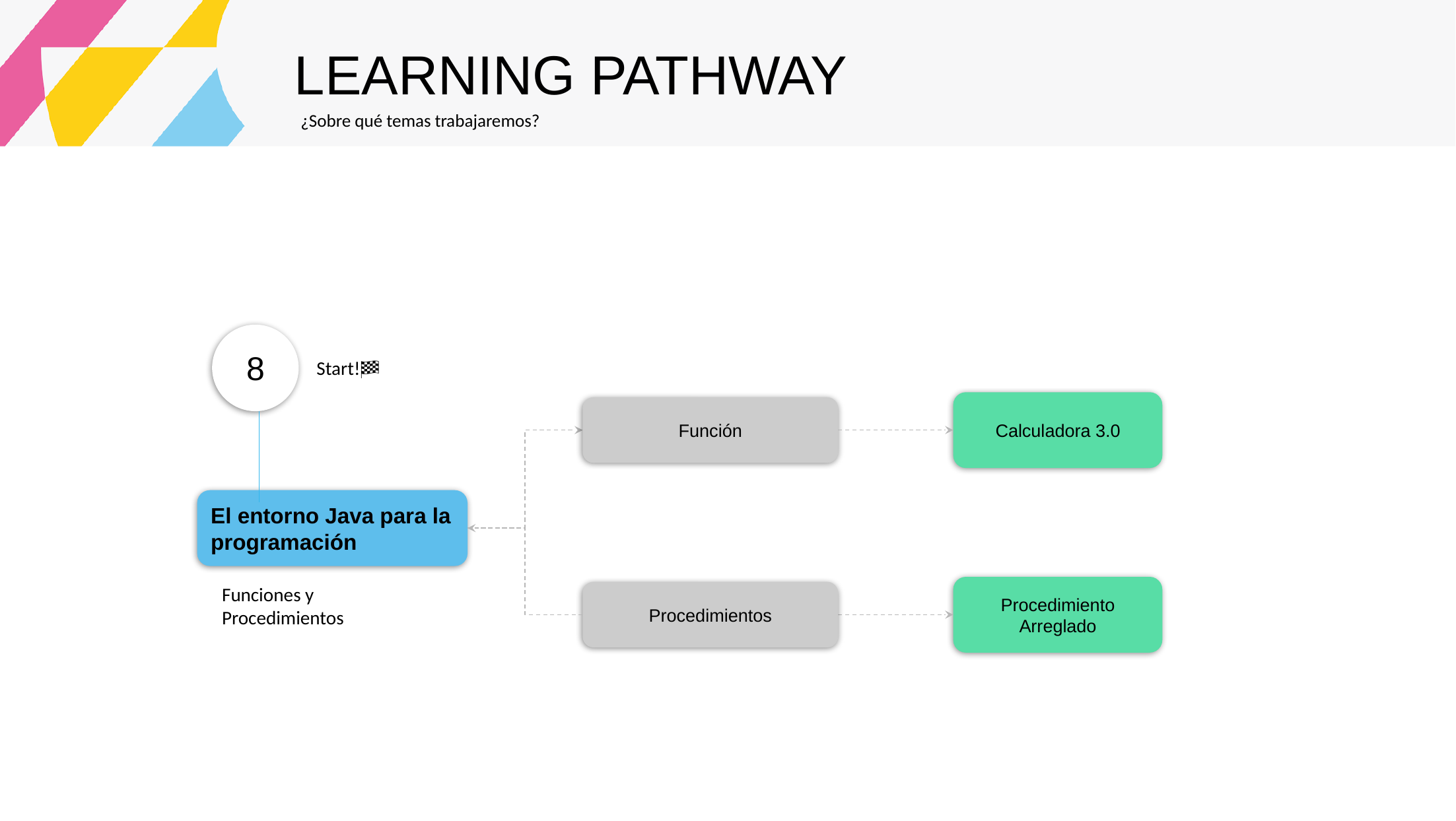

LEARNING PATHWAY
¿Sobre qué temas trabajaremos?

8
Start!🏁
Calculadora 3.0
Función
El entorno Java para la programación
Funciones y Procedimientos
Procedimiento Arreglado
Procedimientos